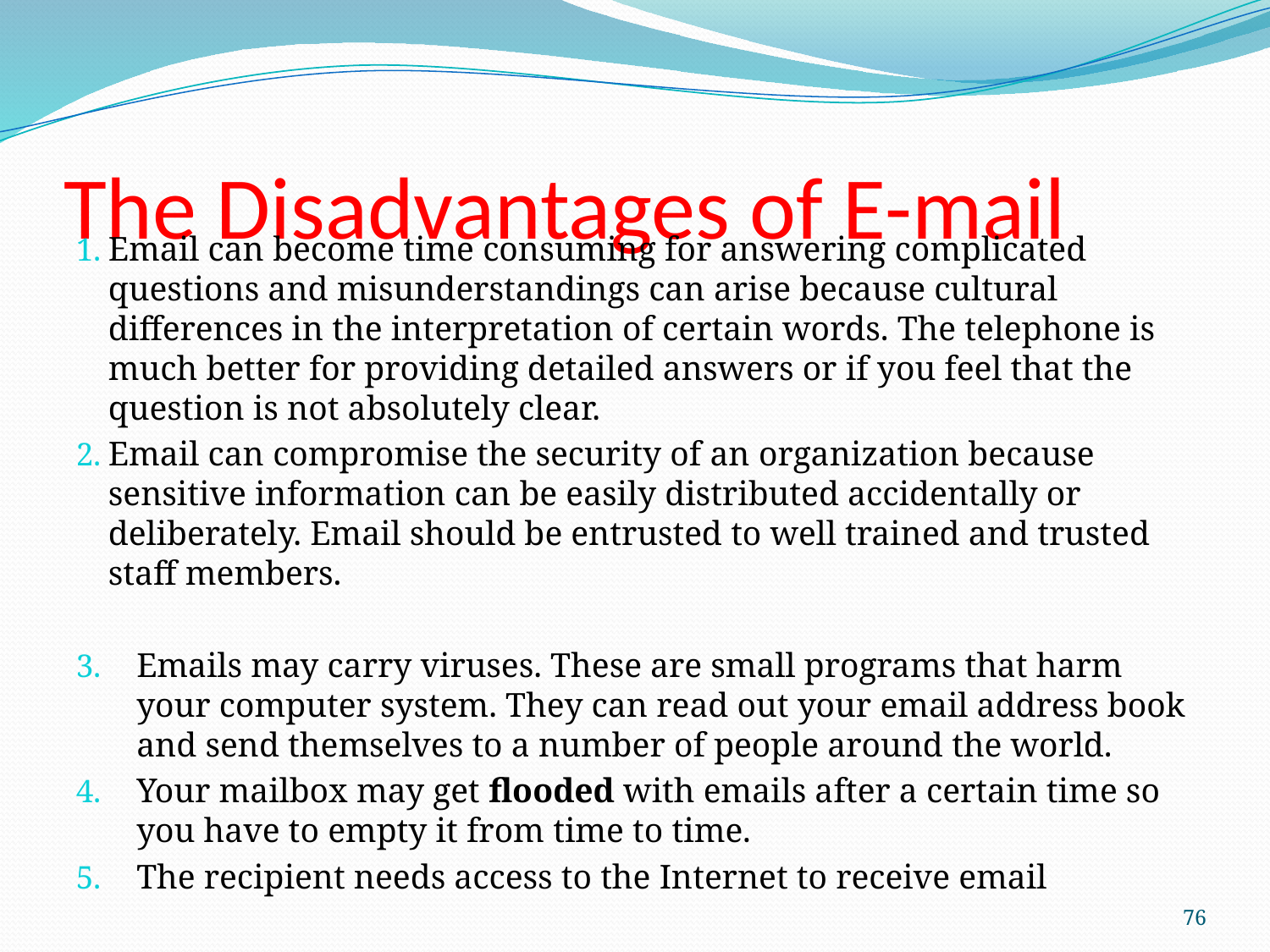

# The Disadvantages of E-mail
Email can become time consuming for answering complicated questions and misunderstandings can arise because cultural differences in the interpretation of certain words. The telephone is much better for providing detailed answers or if you feel that the question is not absolutely clear.
Email can compromise the security of an organization because sensitive information can be easily distributed accidentally or deliberately. Email should be entrusted to well trained and trusted staff members.

Emails may carry viruses. These are small programs that harm your computer system. They can read out your email address book and send themselves to a number of people around the world.
Your mailbox may get flooded with emails after a certain time so you have to empty it from time to time.
The recipient needs access to the Internet to receive email
76